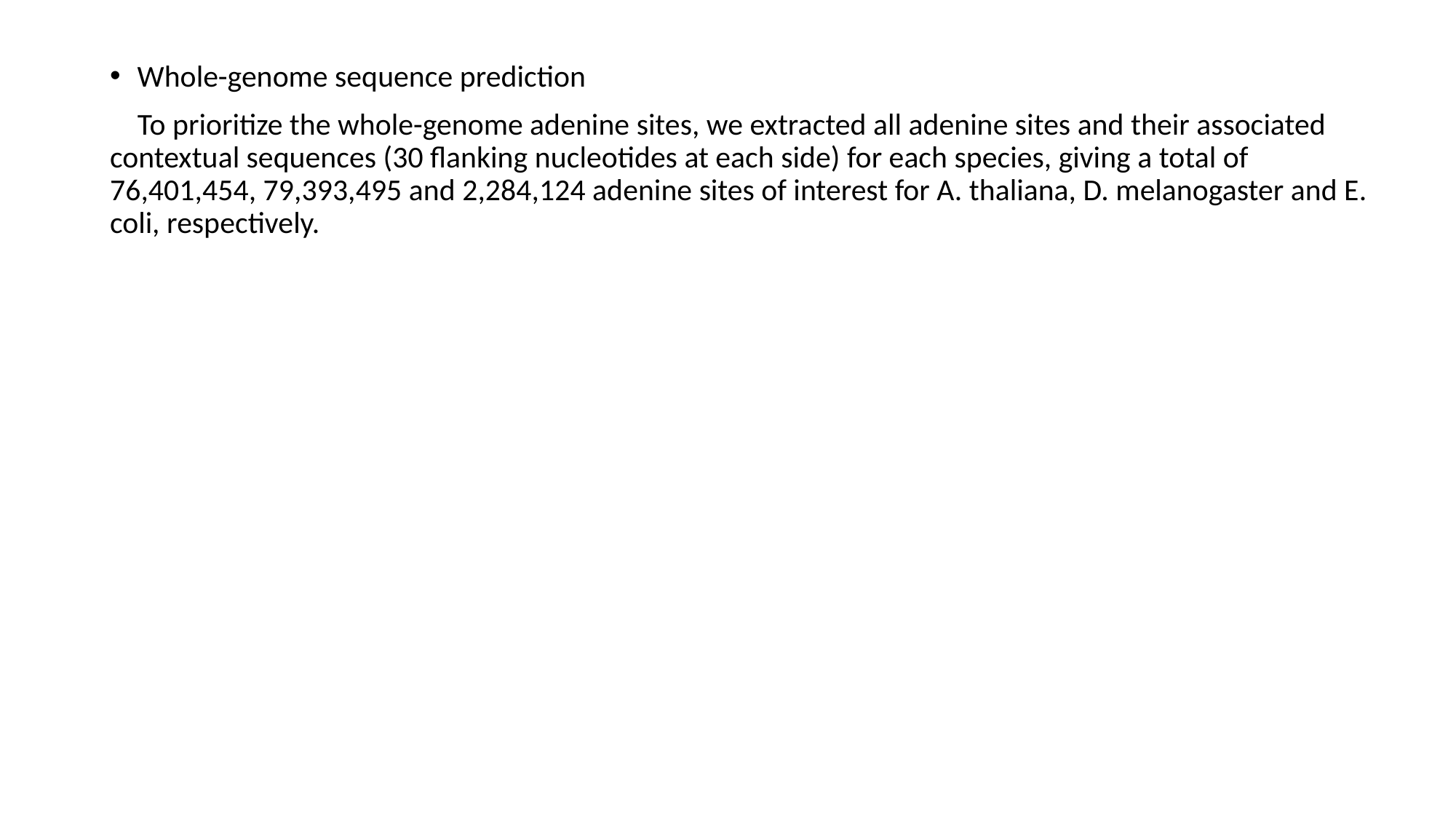

Whole-genome sequence prediction
    To prioritize the whole-genome adenine sites, we extracted all adenine sites and their associated contextual sequences (30 flanking nucleotides at each side) for each species, giving a total of 76,401,454, 79,393,495 and 2,284,124 adenine sites of interest for A. thaliana, D. melanogaster and E. coli, respectively.